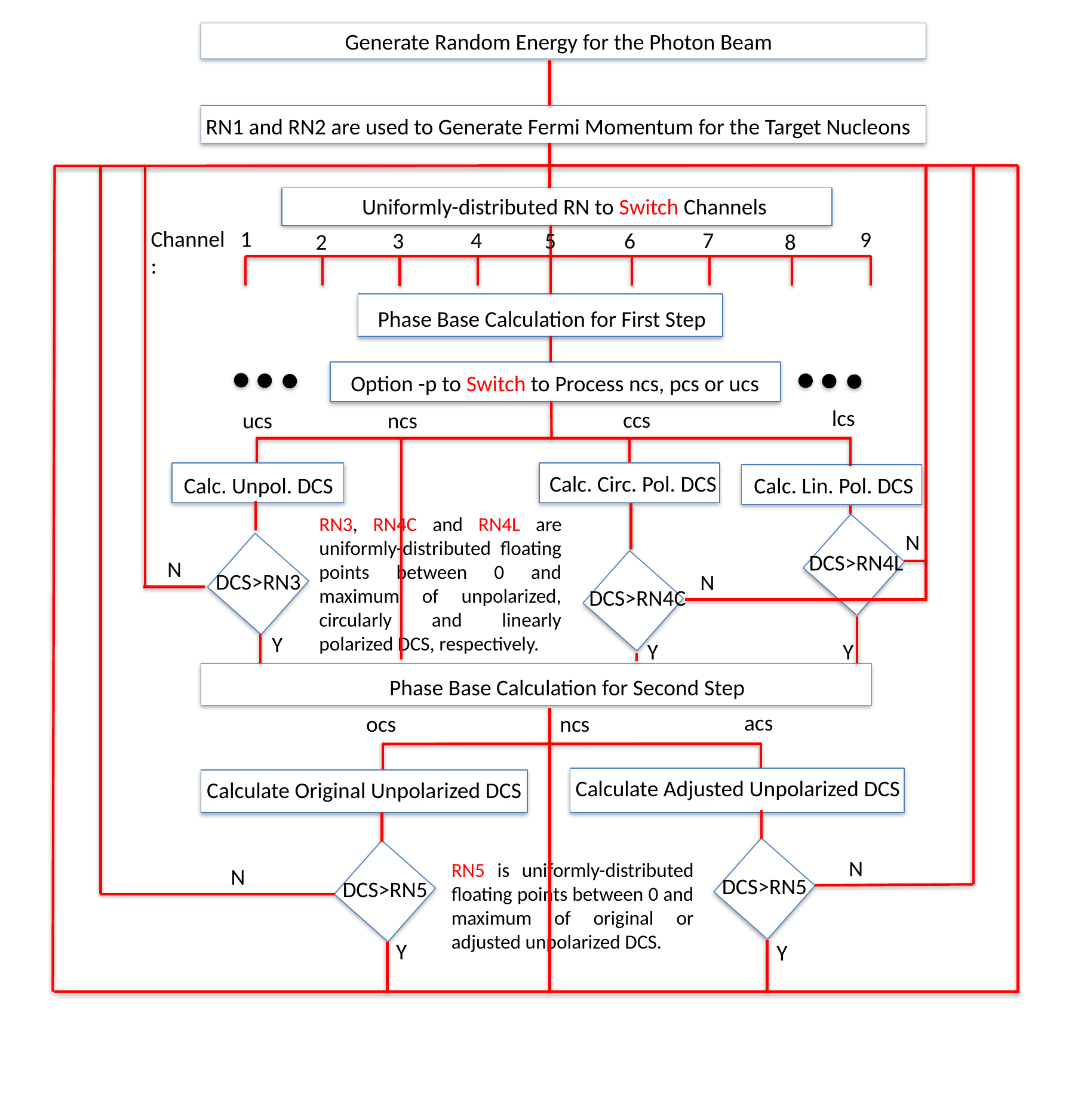

Generate Random Energy for the Photon Beam

RN1 and RN2 are used to Generate Fermi Momentum for the Target Nucleons

Uniformly-distributed RN to Switch Channels
Channel:
1
9
4
7
3
5
6
2
8

Phase Base Calculation for First Step

Option -p to Switch to Process ncs, pcs or ucs

lcs
ccs
ucs
ncs

Calc. Circ. Pol. DCS
Calc. Unpol. DCS
Calc. Lin. Pol. DCS
RN3, RN4C and RN4L are uniformly-distributed floating points between 0 and maximum of unpolarized, circularly and linearly polarized DCS, respectively.
N

DCS>RN4L

N
DCS>RN3
N

DCS>RN4C
Y
Y
Y

Phase Base Calculation for Second Step
acs
ocs
ncs

Calculate Adjusted Unpolarized DCS
Calculate Original Unpolarized DCS
N

RN5 is uniformly-distributed floating points between 0 and maximum of original or adjusted unpolarized DCS.

N
DCS>RN5
DCS>RN5
Y
Y